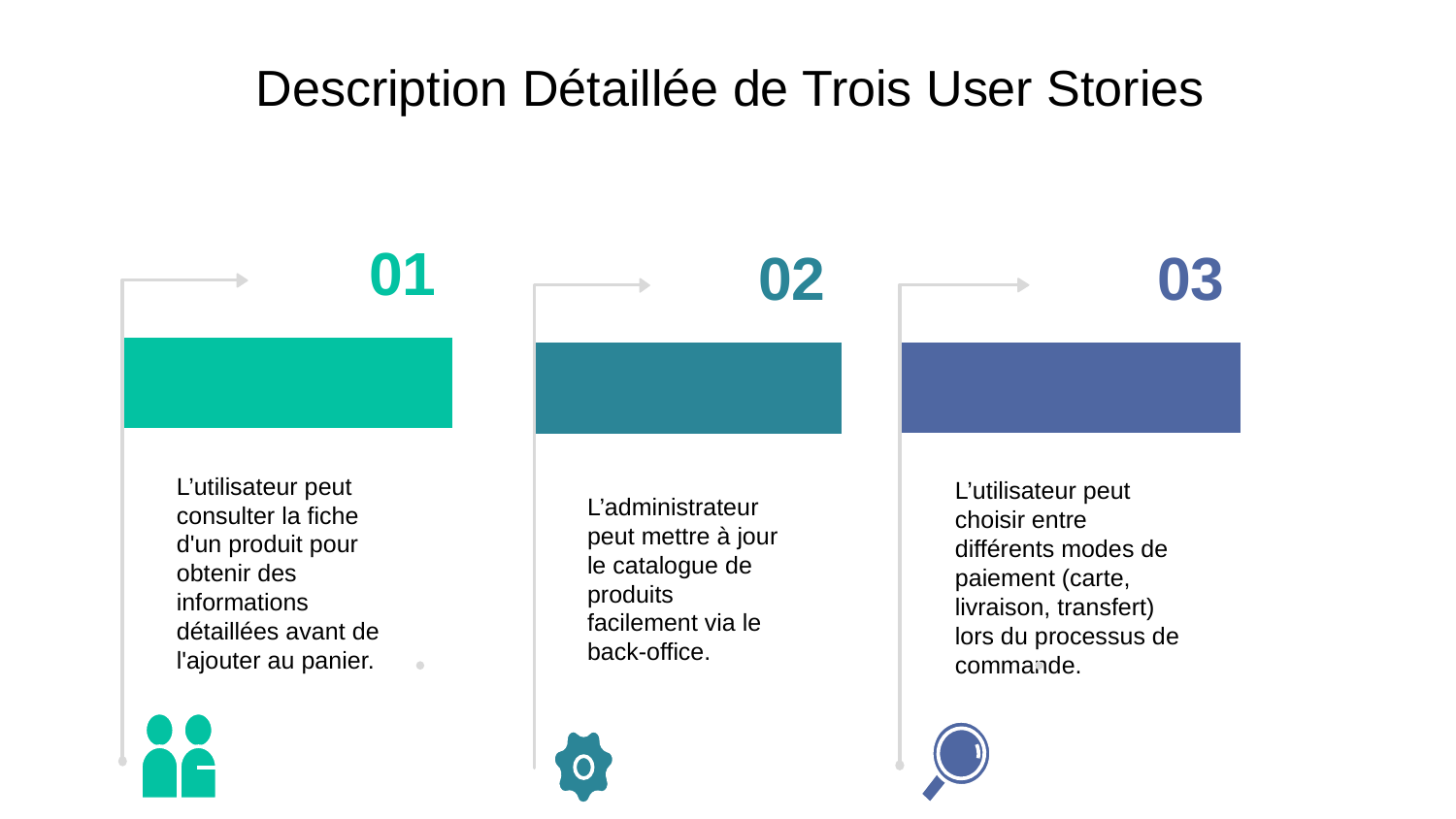

# Description Détaillée de Trois User Stories
01

L’utilisateur peut consulter la fiche d'un produit pour obtenir des informations détaillées avant de l'ajouter au panier.

02

L’administrateur peut mettre à jour le catalogue de produits facilement via le back-office.

03

L’utilisateur peut choisir entre différents modes de paiement (carte, livraison, transfert) lors du processus de commande.